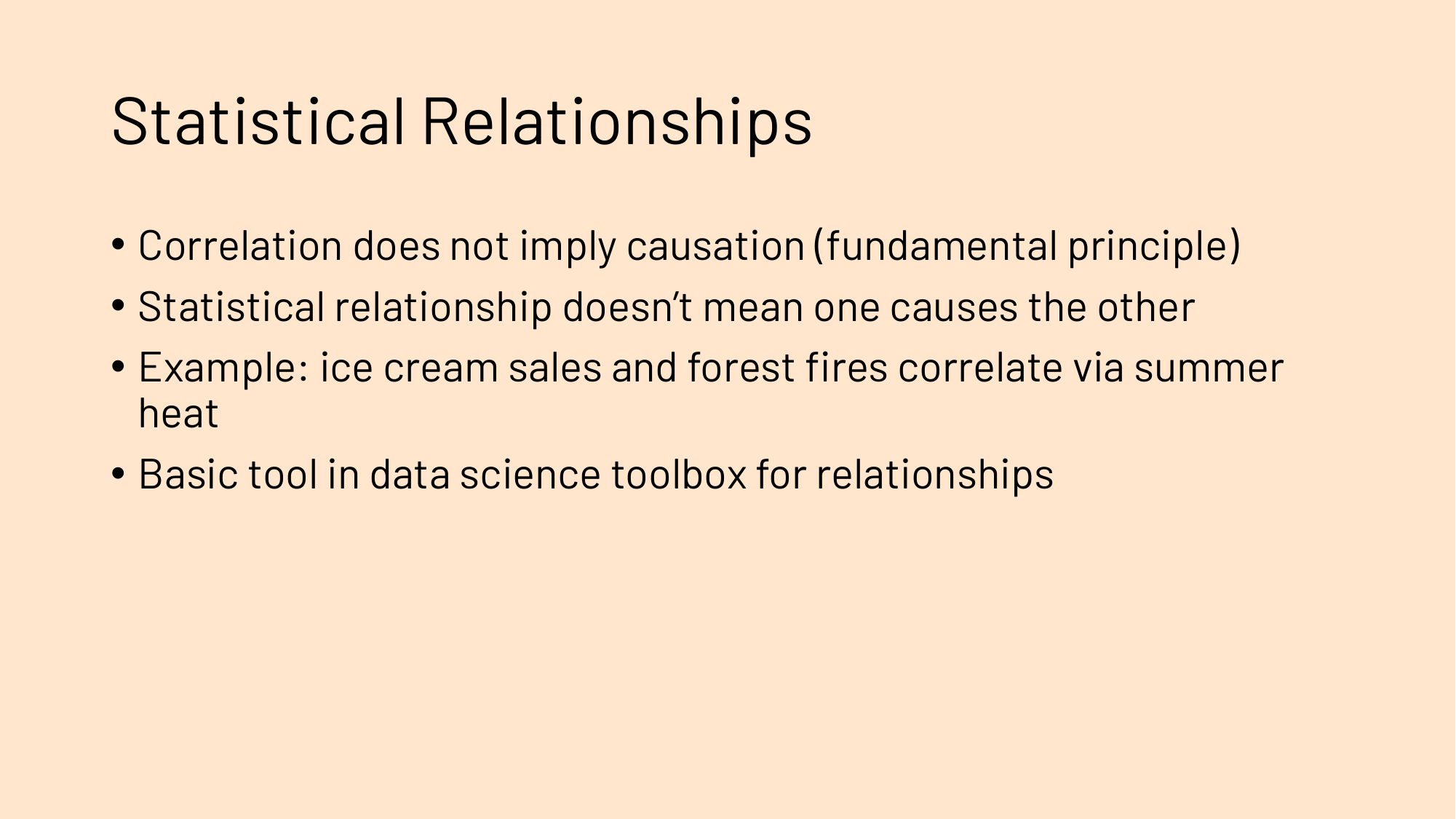

# Statistical Relationships
Correlation does not imply causation (fundamental principle)
Statistical relationship doesn’t mean one causes the other
Example: ice cream sales and forest fires correlate via summer heat
Basic tool in data science toolbox for relationships